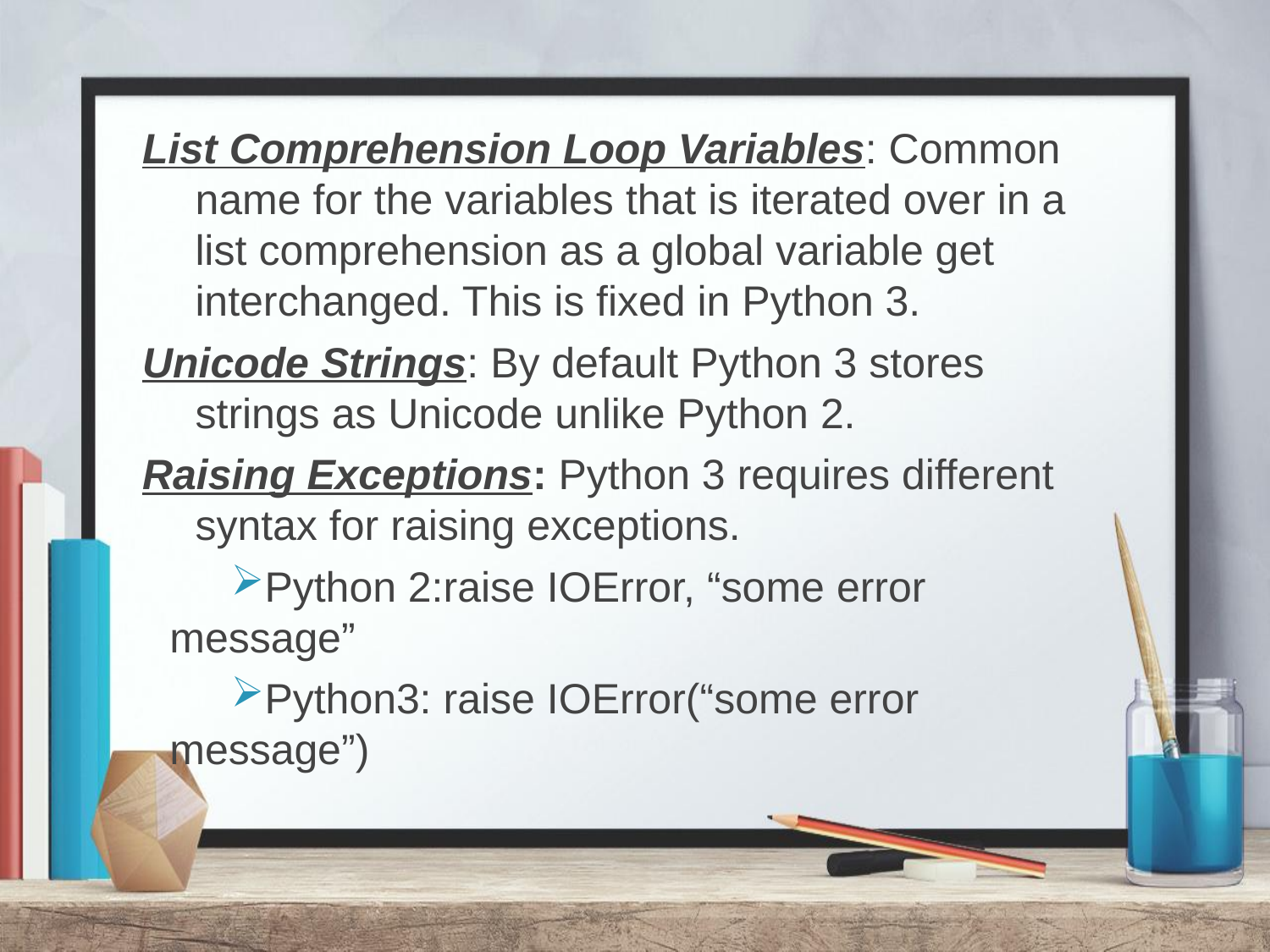

List Comprehension Loop Variables: Common name for the variables that is iterated over in a list comprehension as a global variable get interchanged. This is fixed in Python 3.
Unicode Strings: By default Python 3 stores strings as Unicode unlike Python 2.
Raising Exceptions: Python 3 requires different syntax for raising exceptions.
Python 2:raise IOError, “some error message”
Python3: raise IOError(“some error message”)